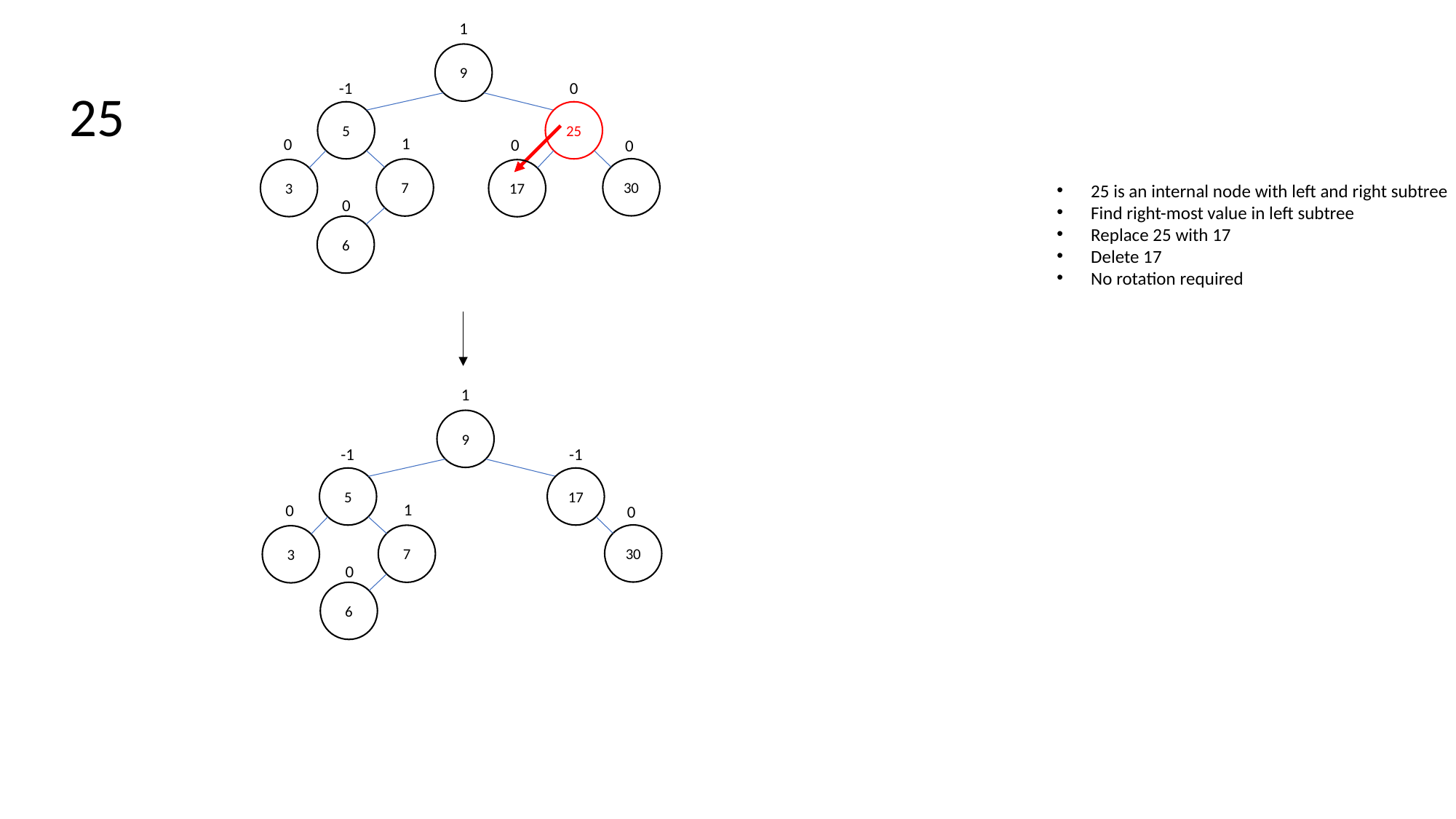

1
9
0
25
0
0
30
17
-1
5
1
0
7
3
0
6
25
25 is an internal node with left and right subtree
Find right-most value in left subtree
Replace 25 with 17
Delete 17
No rotation required
1
9
-1
17
0
30
-1
5
1
0
7
3
0
6